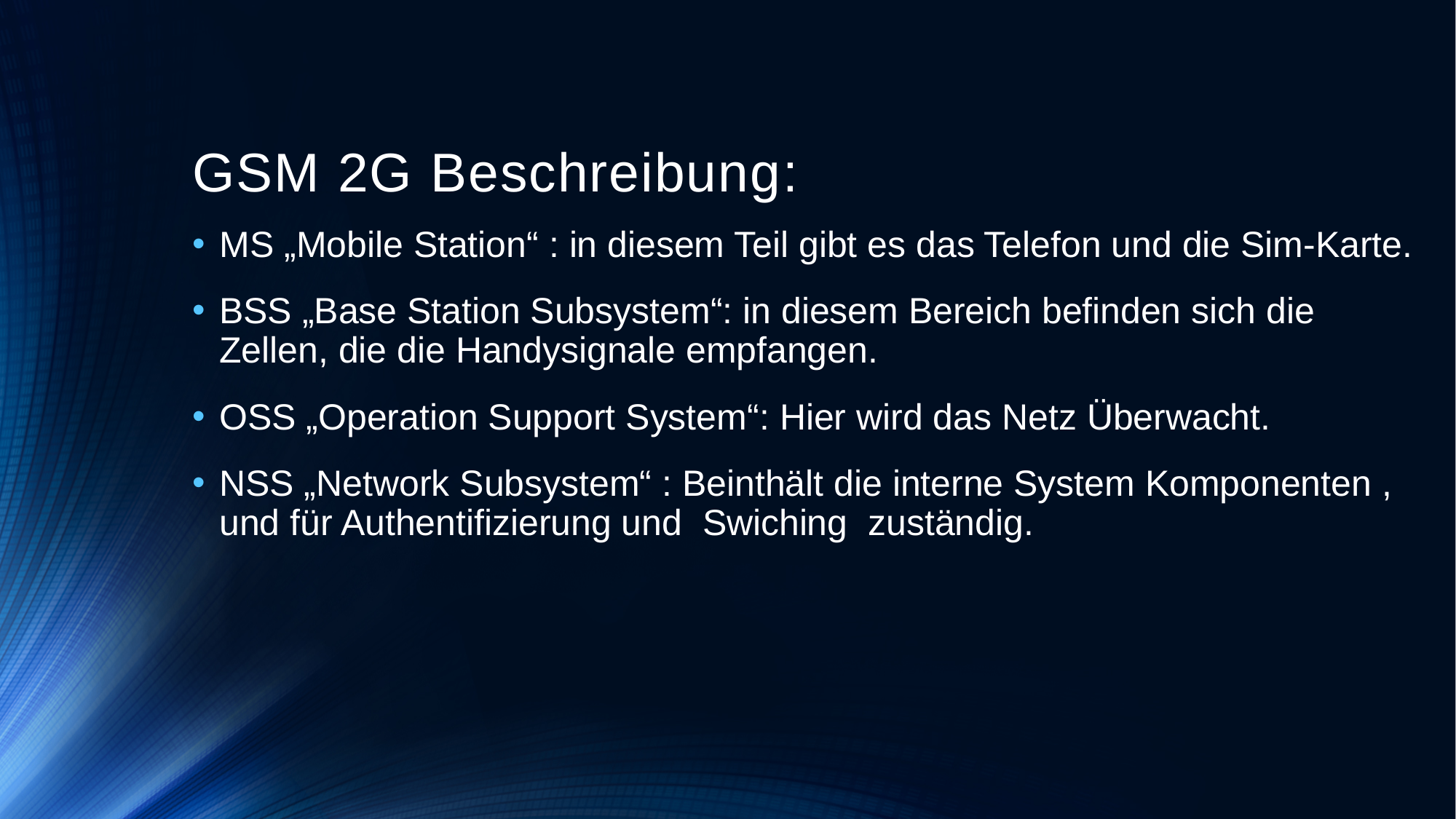

# GSM 2G Beschreibung:
MS „Mobile Station“ : in diesem Teil gibt es das Telefon und die Sim-Karte.
BSS „Base Station Subsystem“: in diesem Bereich befinden sich die Zellen, die die Handysignale empfangen.
OSS „Operation Support System“: Hier wird das Netz Überwacht.
NSS „Network Subsystem“ : Beinthält die interne System Komponenten , und für Authentifizierung und  Swiching  zuständig.